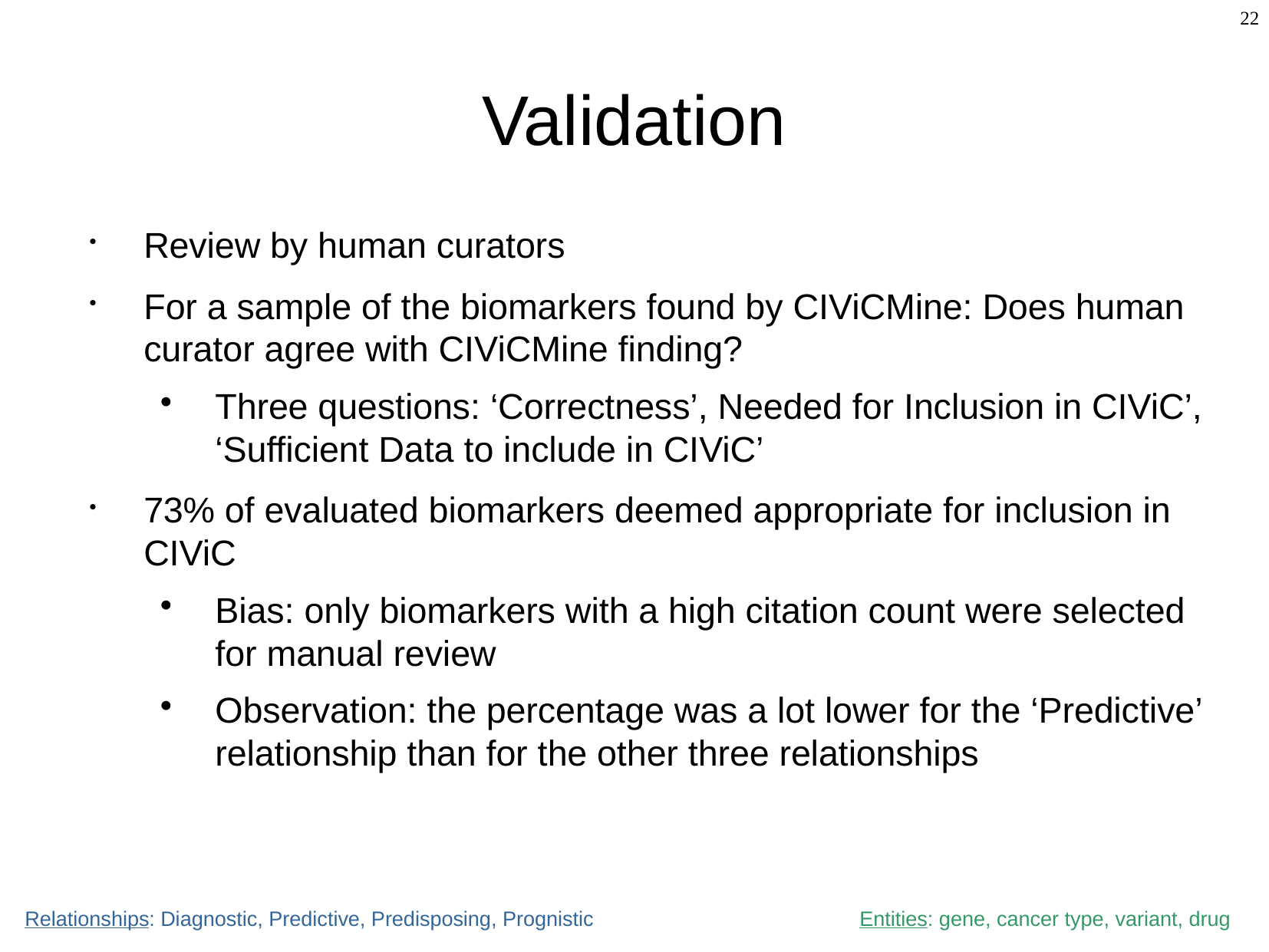

Validation
Review by human curators
For a sample of the biomarkers found by CIViCMine: Does human curator agree with CIViCMine finding?
Three questions: ‘Correctness’, Needed for Inclusion in CIViC’, ‘Sufficient Data to include in CIViC’
73% of evaluated biomarkers deemed appropriate for inclusion in CIViC
Bias: only biomarkers with a high citation count were selected for manual review
Observation: the percentage was a lot lower for the ‘Predictive’ relationship than for the other three relationships
Relationships: Diagnostic, Predictive, Predisposing, Prognistic
Entities: gene, cancer type, variant, drug